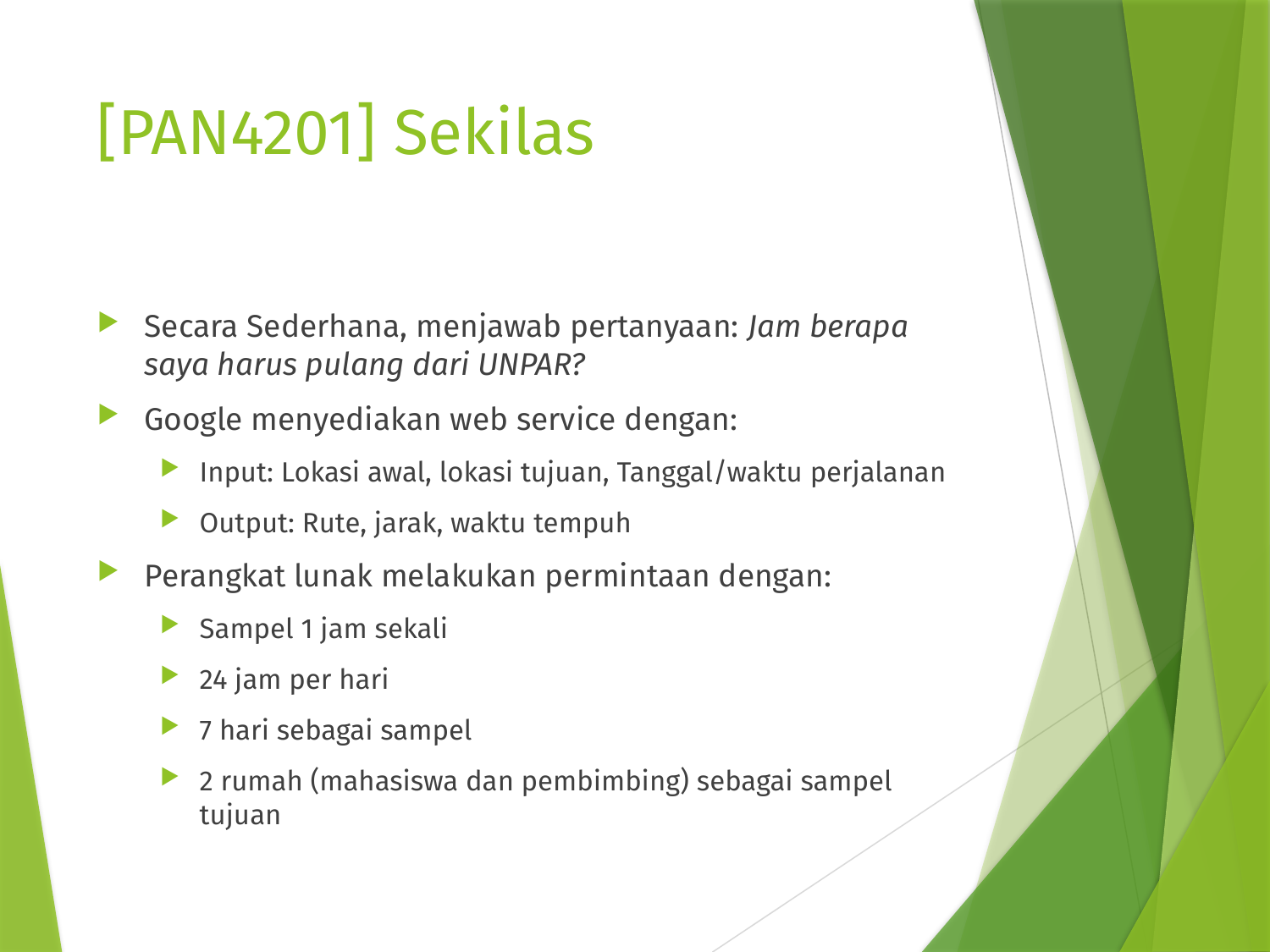

# [PAN4201] Sekilas
Secara Sederhana, menjawab pertanyaan: Jam berapa saya harus pulang dari UNPAR?
Google menyediakan web service dengan:
Input: Lokasi awal, lokasi tujuan, Tanggal/waktu perjalanan
Output: Rute, jarak, waktu tempuh
Perangkat lunak melakukan permintaan dengan:
Sampel 1 jam sekali
24 jam per hari
7 hari sebagai sampel
2 rumah (mahasiswa dan pembimbing) sebagai sampel tujuan